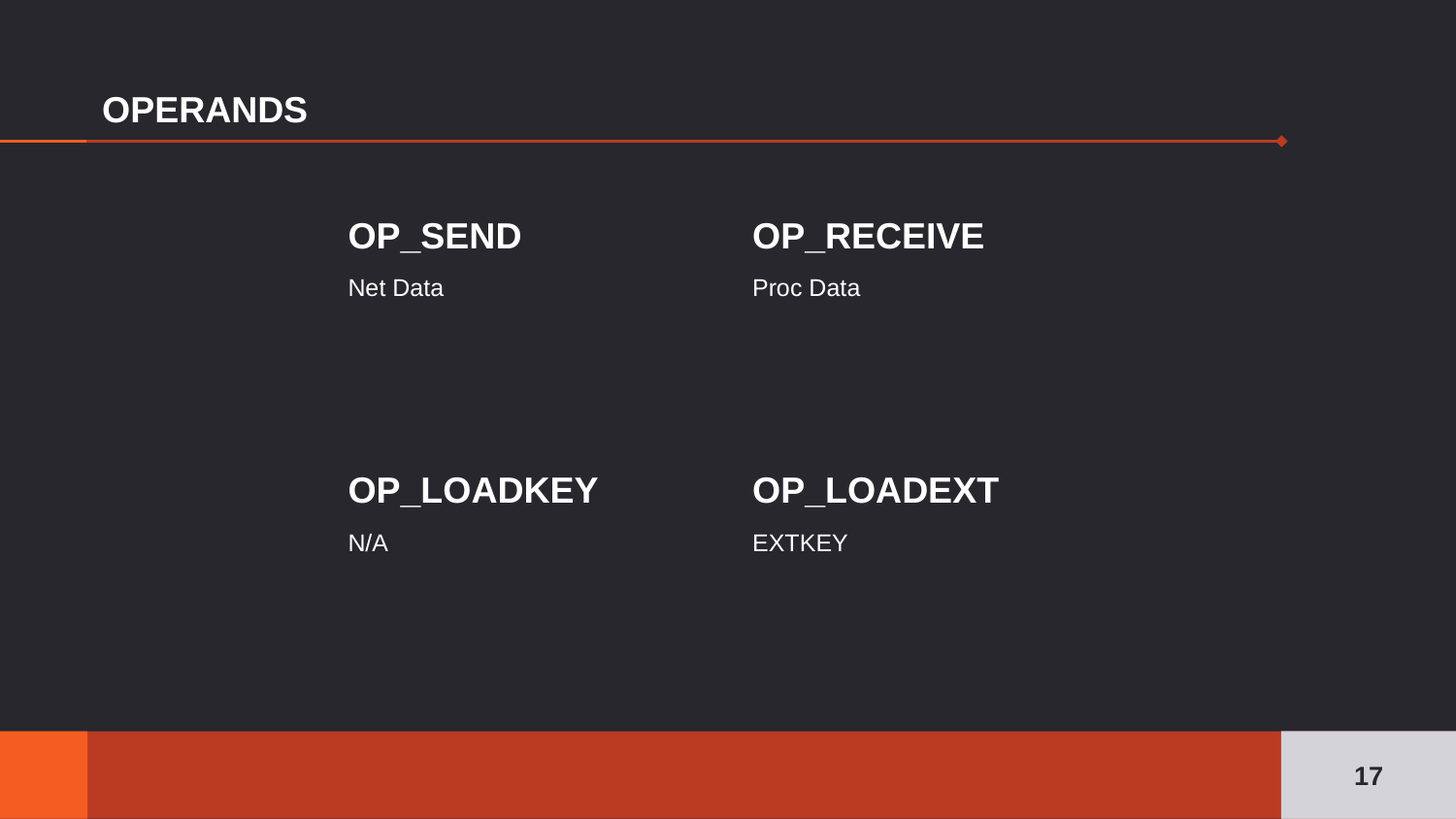

# OPERANDS
OP_SEND
Net Data
OP_RECEIVE
Proc Data
OP_LOADKEY
N/A
OP_LOADEXT
EXTKEY
17